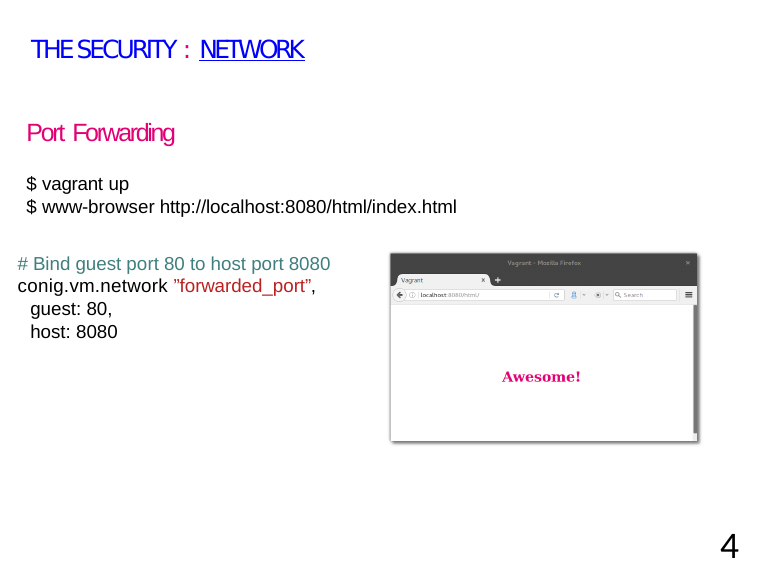

THE SECURITY : NETWORK

Port Forwarding
$ vagrant up
$ www-browser http://localhost:8080/html/index.html

# Bind guest port 80 to host port 8080  conig.vm.network ”forwarded_port”,
guest: 80,
host: 8080

49